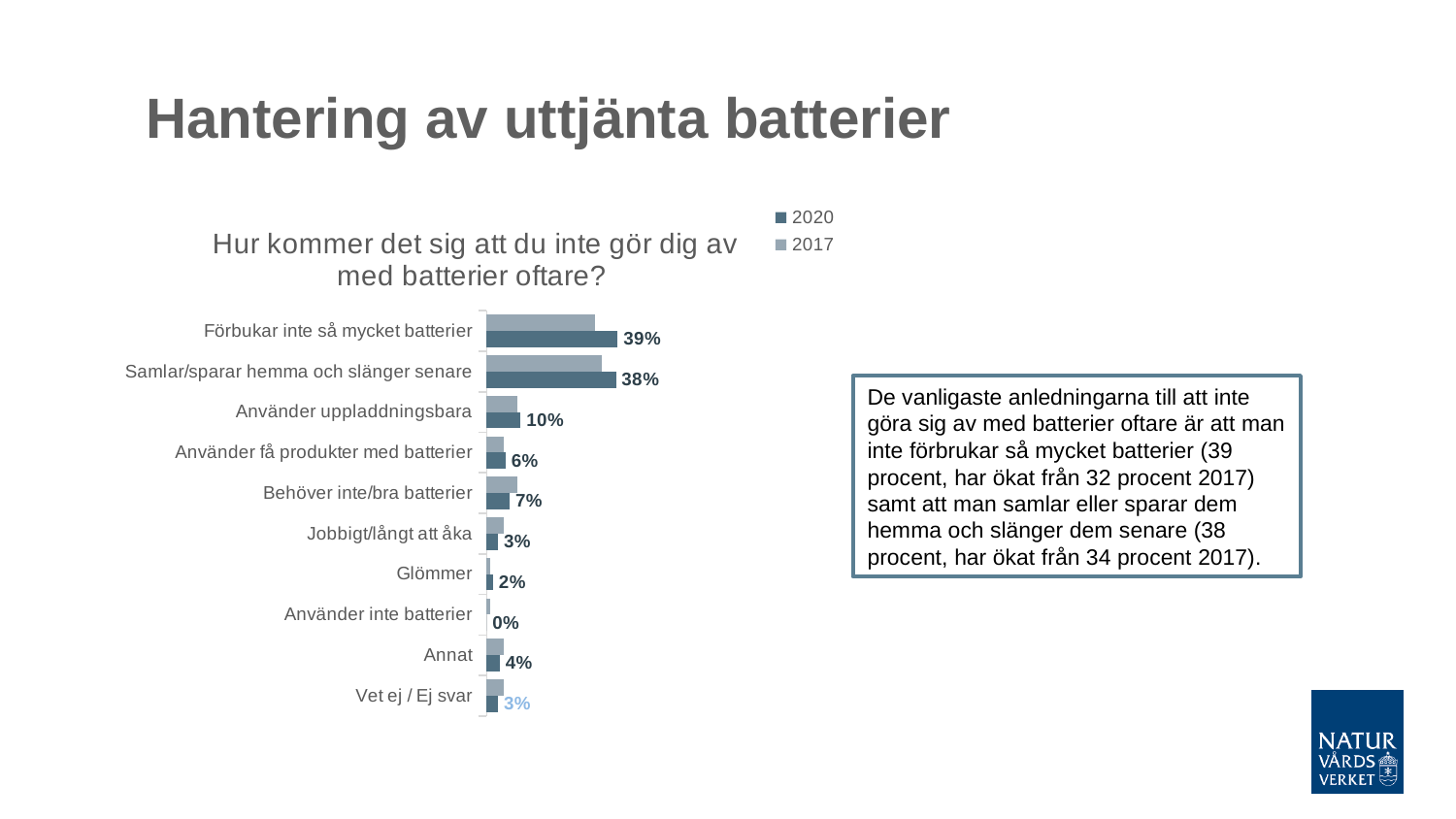

# Hantering av uttjänta batterier

### Chart: Hur kommer det sig att du inte gör dig av med batterier oftare?

| Category | 2017 | 2020 |
|---|---|---|
| Förbukar inte så mycket batterier | 0.32 | 0.386 |
| Samlar/sparar hemma och slänger senare | 0.34 | 0.381 |
| Använder uppladdningsbara | 0.09 | 0.1 |
| Använder få produkter med batterier | 0.05 | 0.056 |
| Behöver inte/bra batterier | 0.09 | 0.068 |
| Jobbigt/långt att åka | 0.05 | 0.034 |
| Glömmer | 0.01 | 0.019 |
| Använder inte batterier | 0.01 | 0.0 |
| Annat | 0.05 | 0.039 |
| Vet ej / Ej svar | 0.05 | 0.034 |
De vanligaste anledningarna till att inte göra sig av med batterier oftare är att man inte förbrukar så mycket batterier (39 procent, har ökat från 32 procent 2017) samt att man samlar eller sparar dem hemma och slänger dem senare (38 procent, har ökat från 34 procent 2017).